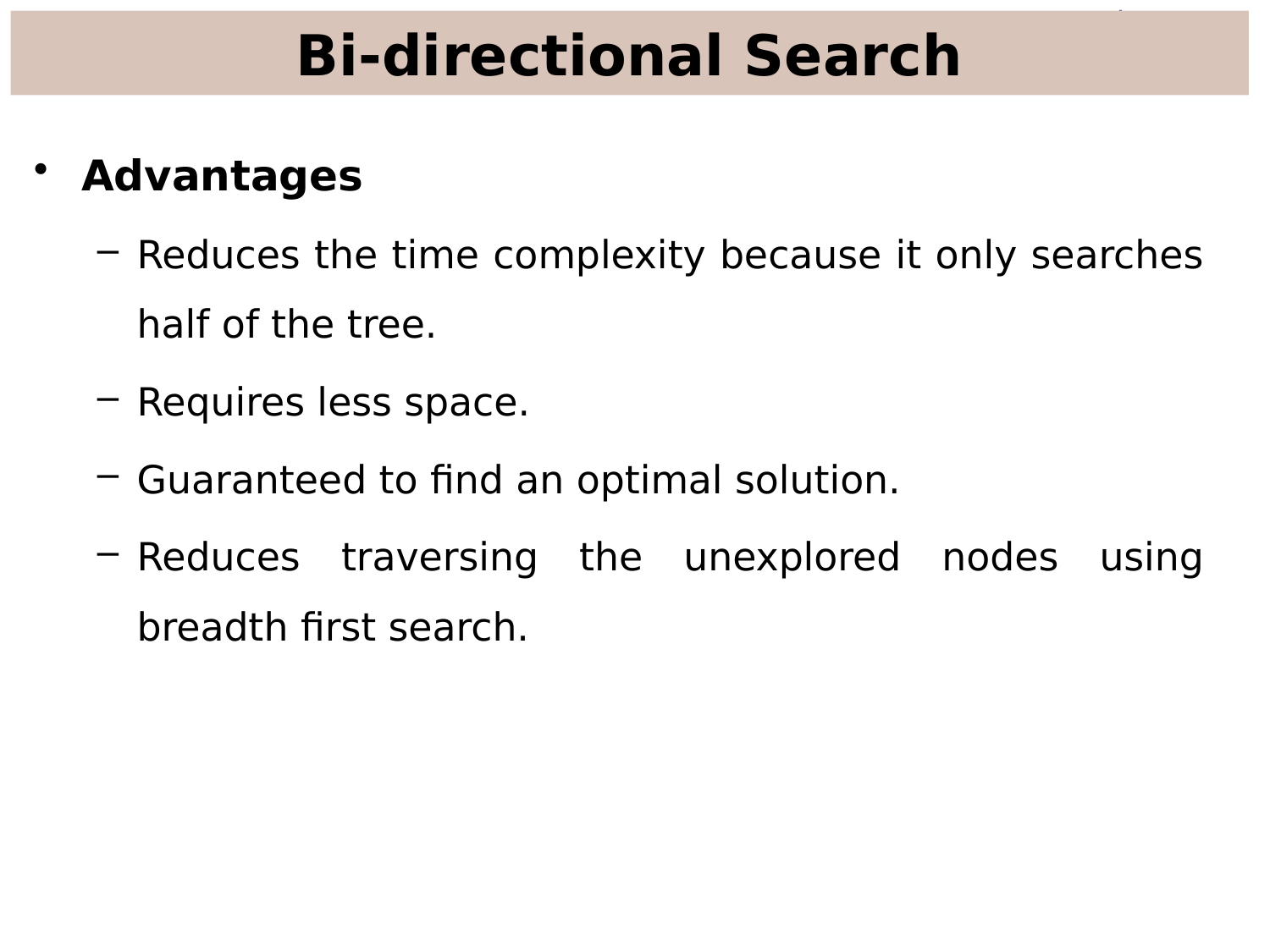

# Bi-directional Search
Advantages
Reduces the time complexity because it only searches half of the tree.
Requires less space.
Guaranteed to find an optimal solution.
Reduces traversing the unexplored nodes using breadth first search.